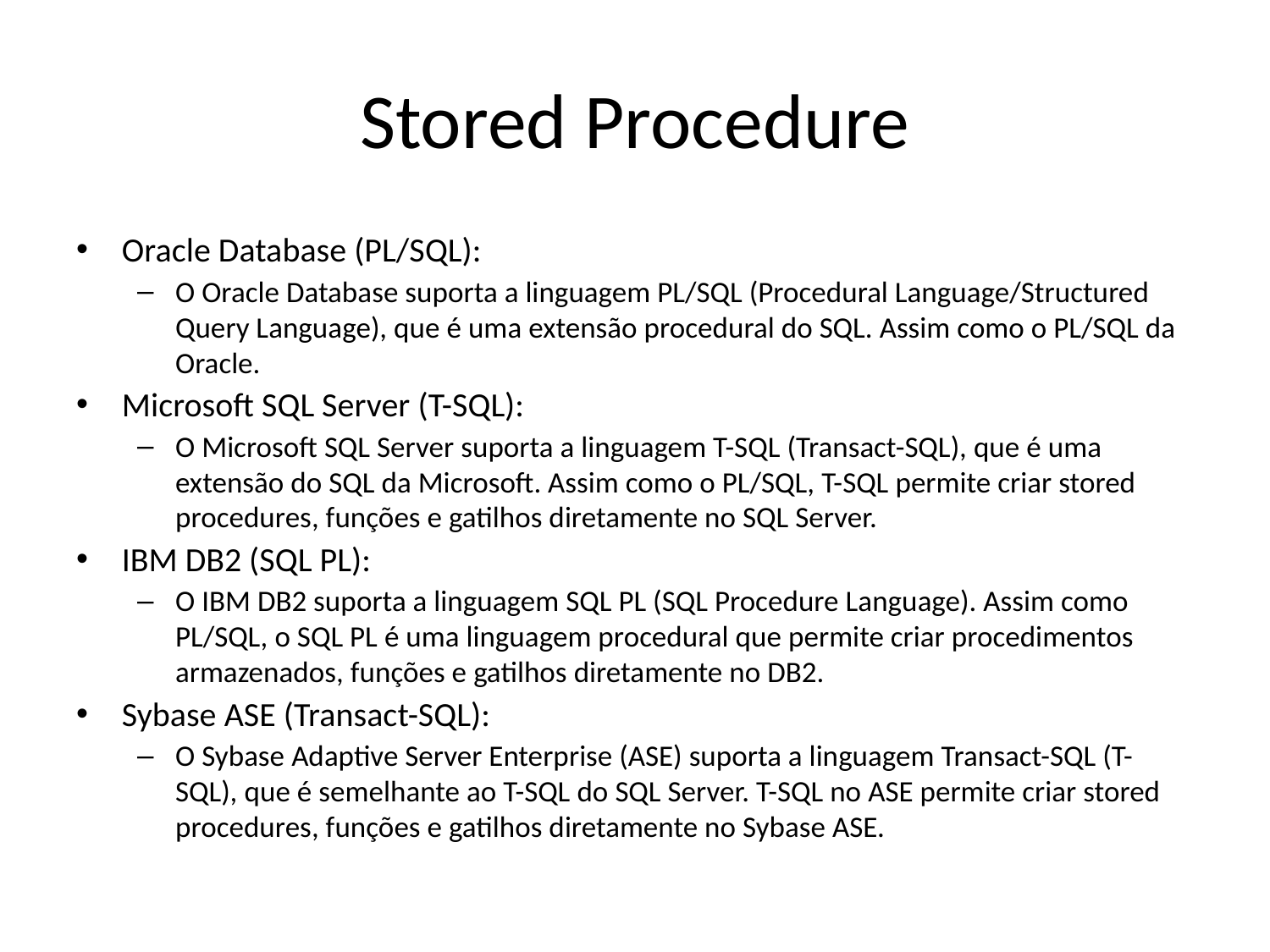

# Stored Procedure
Oracle Database (PL/SQL):
O Oracle Database suporta a linguagem PL/SQL (Procedural Language/Structured Query Language), que é uma extensão procedural do SQL. Assim como o PL/SQL da Oracle.
Microsoft SQL Server (T-SQL):
O Microsoft SQL Server suporta a linguagem T-SQL (Transact-SQL), que é uma extensão do SQL da Microsoft. Assim como o PL/SQL, T-SQL permite criar stored procedures, funções e gatilhos diretamente no SQL Server.
IBM DB2 (SQL PL):
O IBM DB2 suporta a linguagem SQL PL (SQL Procedure Language). Assim como PL/SQL, o SQL PL é uma linguagem procedural que permite criar procedimentos armazenados, funções e gatilhos diretamente no DB2.
Sybase ASE (Transact-SQL):
O Sybase Adaptive Server Enterprise (ASE) suporta a linguagem Transact-SQL (T-SQL), que é semelhante ao T-SQL do SQL Server. T-SQL no ASE permite criar stored procedures, funções e gatilhos diretamente no Sybase ASE.